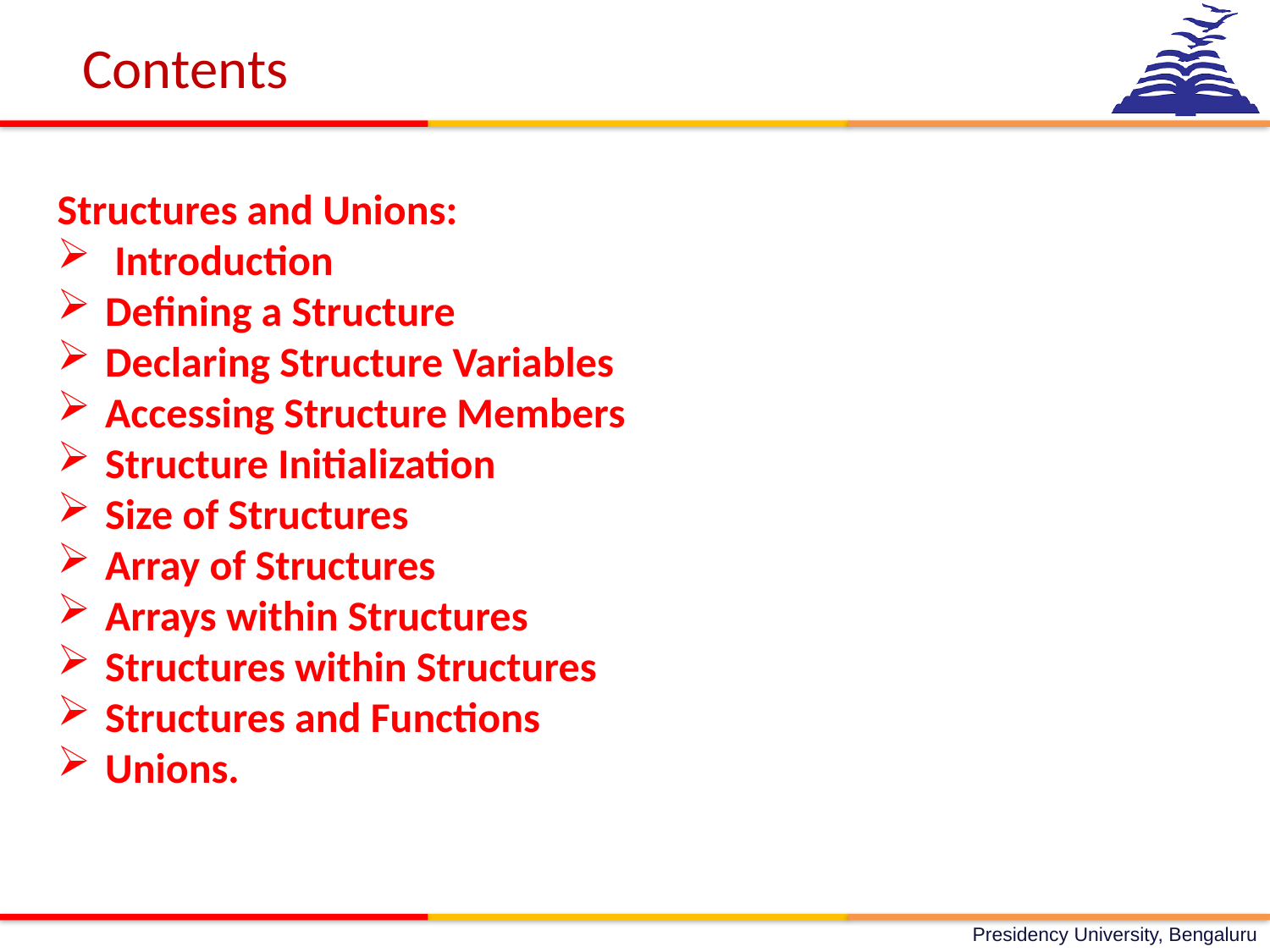

Contents
Structures and Unions:
 Introduction
Defining a Structure
Declaring Structure Variables
Accessing Structure Members
Structure Initialization
Size of Structures
Array of Structures
Arrays within Structures
Structures within Structures
Structures and Functions
Unions.